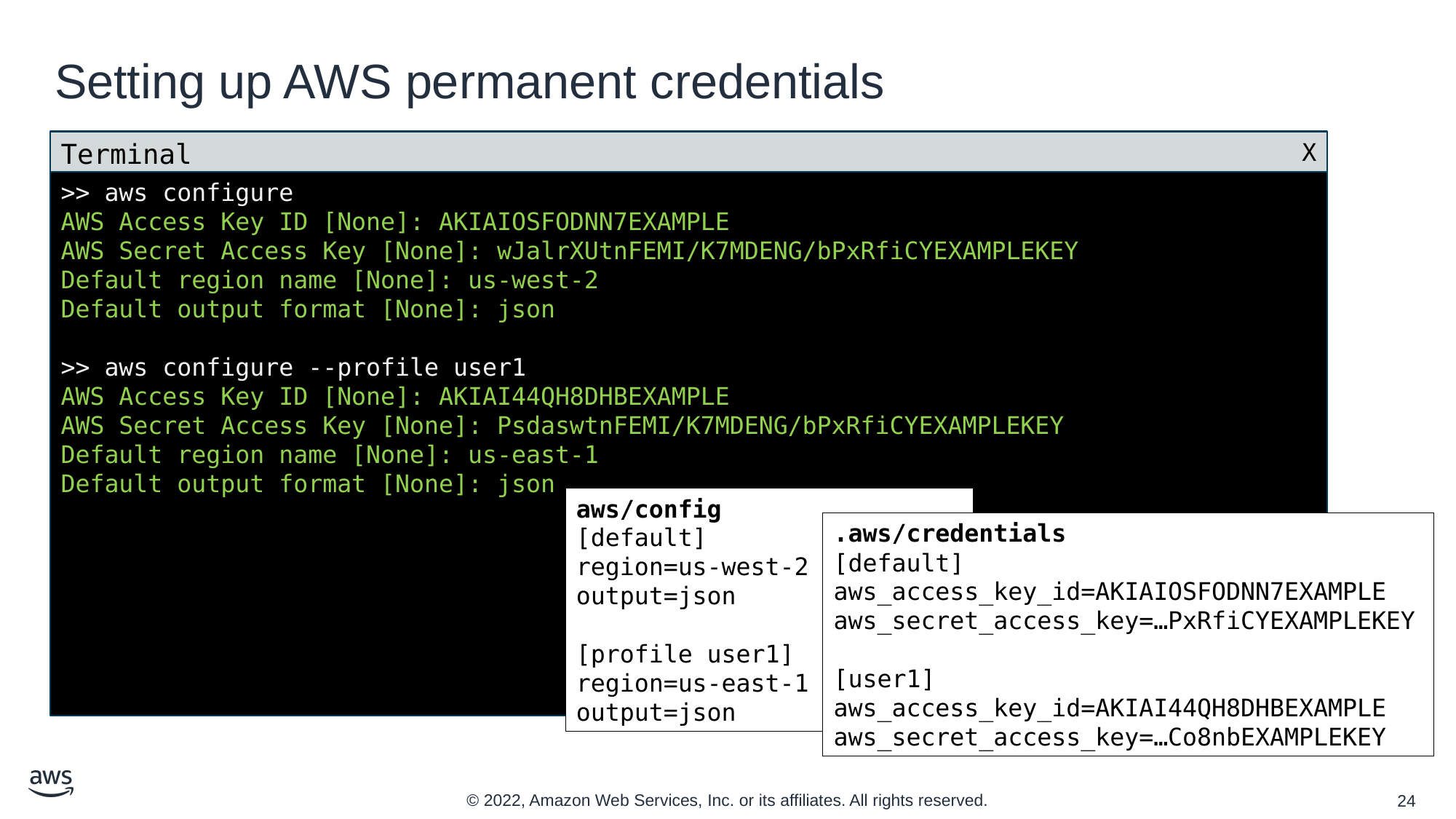

# Setting up AWS permanent credentials
Terminal
X
>> aws configure
AWS Access Key ID [None]: AKIAIOSFODNN7EXAMPLE
AWS Secret Access Key [None]: wJalrXUtnFEMI/K7MDENG/bPxRfiCYEXAMPLEKEY
Default region name [None]: us-west-2
Default output format [None]: json

>> aws configure --profile user1
AWS Access Key ID [None]: AKIAI44QH8DHBEXAMPLE
AWS Secret Access Key [None]: PsdaswtnFEMI/K7MDENG/bPxRfiCYEXAMPLEKEY
Default region name [None]: us-east-1
Default output format [None]: json
aws/config
[default]
region=us-west-2
output=json

[profile user1]
region=us-east-1
output=json
.aws/credentials
[default]
aws_access_key_id=AKIAIOSFODNN7EXAMPLE
aws_secret_access_key=…PxRfiCYEXAMPLEKEY

[user1]
aws_access_key_id=AKIAI44QH8DHBEXAMPLE
aws_secret_access_key=…Co8nbEXAMPLEKEY
24